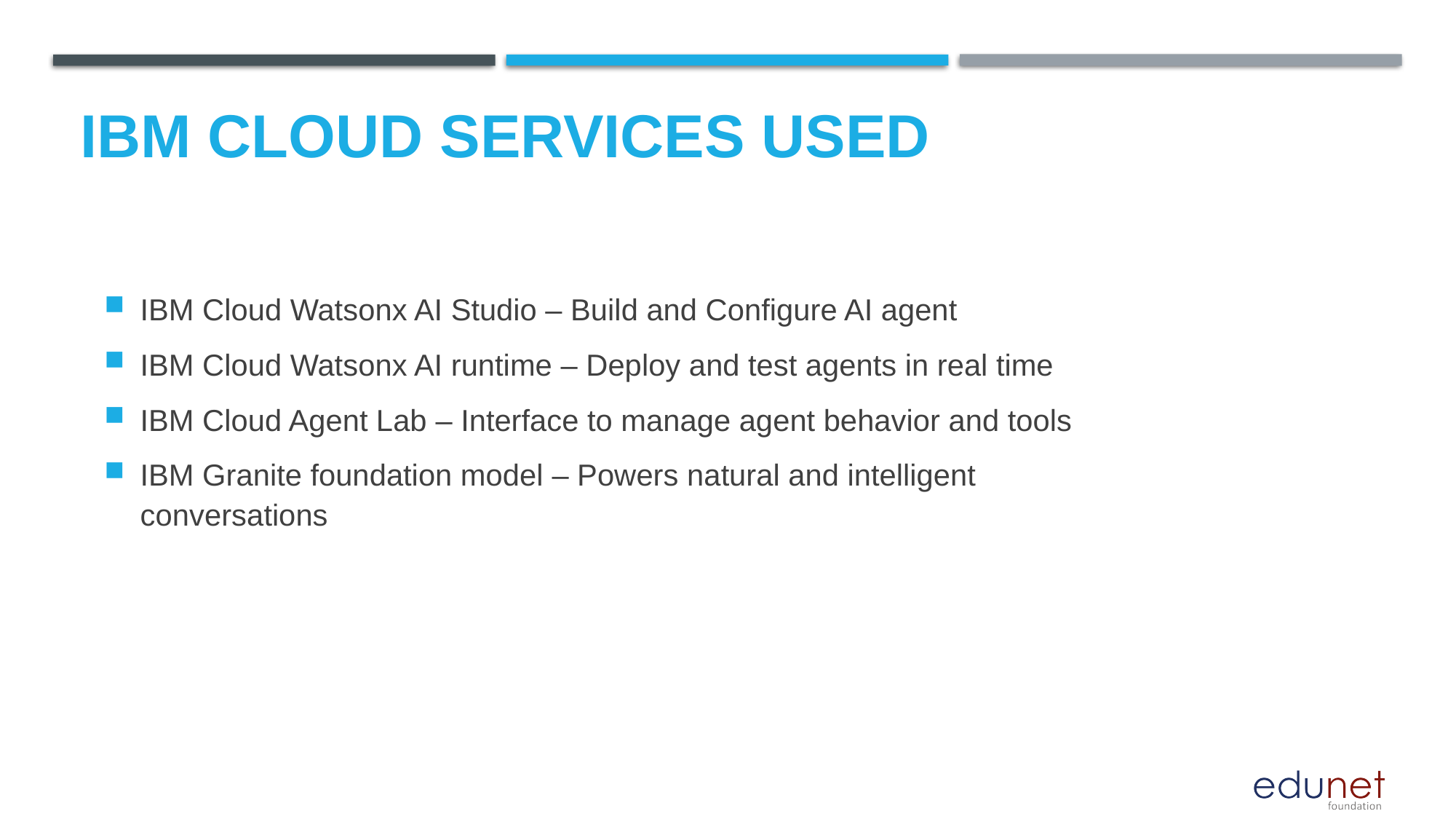

# IBM cloud services used
IBM Cloud Watsonx AI Studio – Build and Configure AI agent
IBM Cloud Watsonx AI runtime – Deploy and test agents in real time
IBM Cloud Agent Lab – Interface to manage agent behavior and tools
IBM Granite foundation model – Powers natural and intelligent conversations